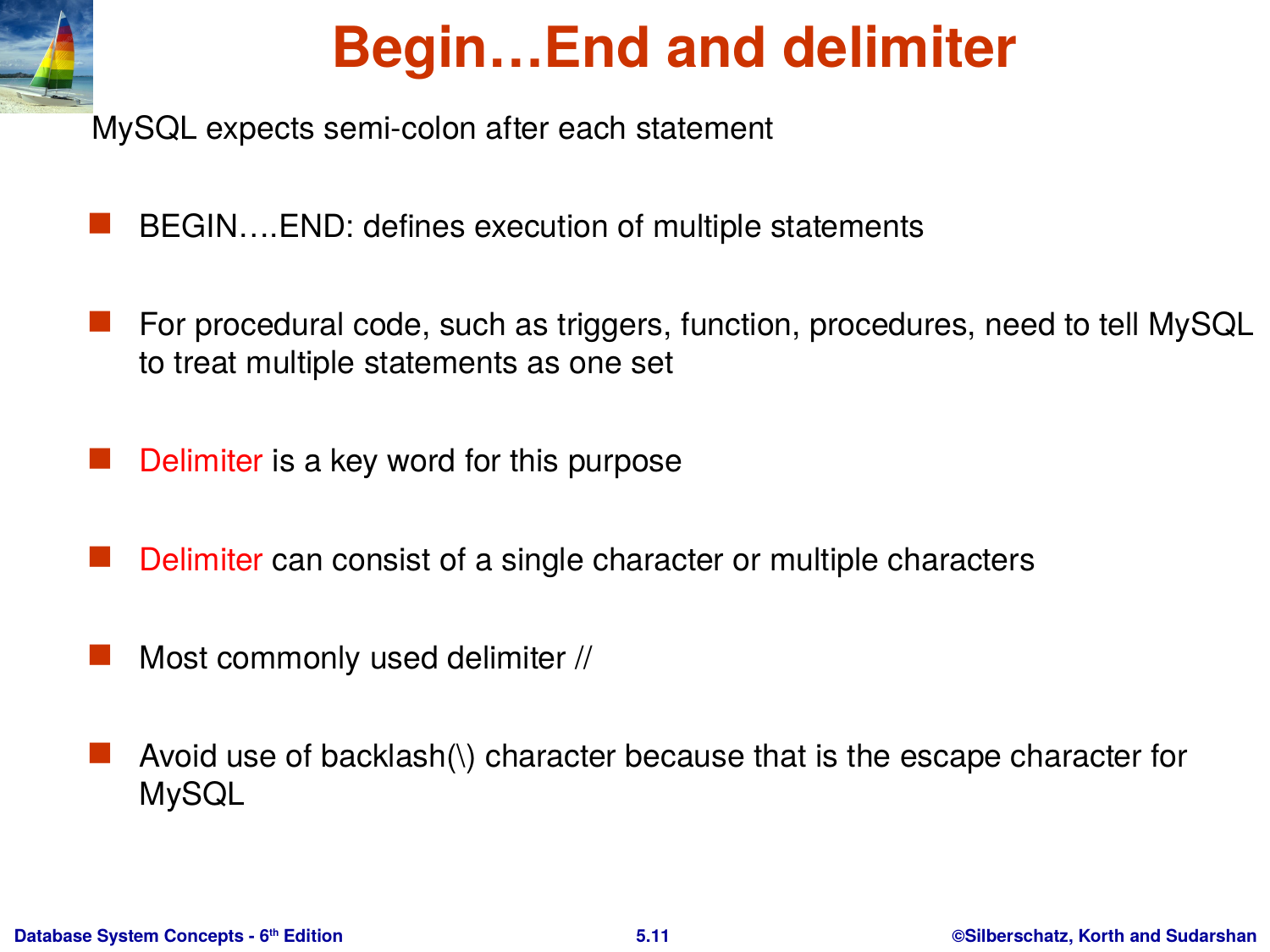

# Begin…End and delimiter
MySQL expects semi-colon after each statement

BEGIN….END: defines execution of multiple statements

For procedural code, such as triggers, function, procedures, need to tell MySQL to treat multiple statements as one set

Delimiter is a key word for this purpose

Delimiter can consist of a single character or multiple characters

Most commonly used delimiter //

Avoid use of backlash(\) character because that is the escape character for MySQL